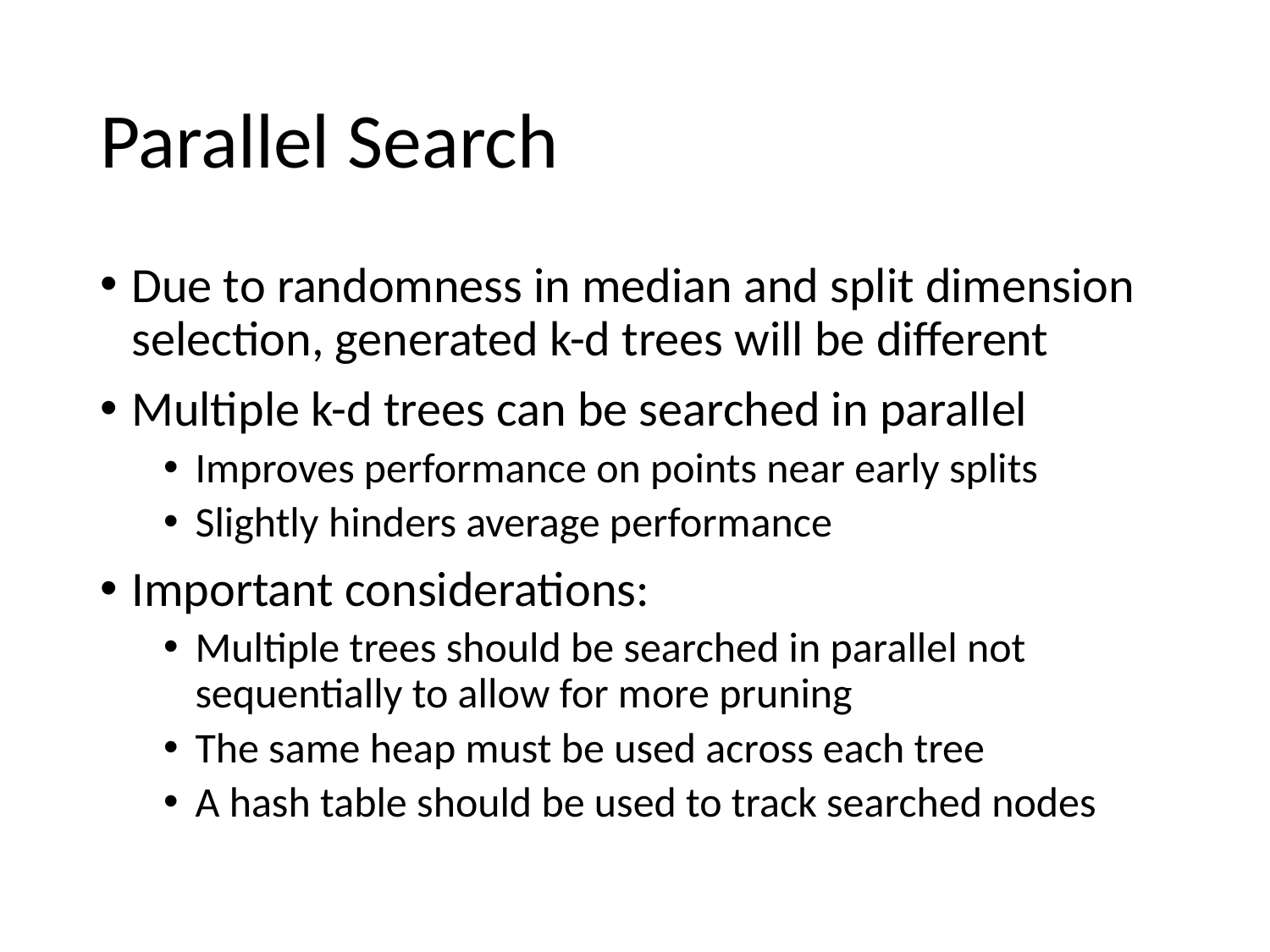

# Parallel Search
Due to randomness in median and split dimension selection, generated k-d trees will be different
Multiple k-d trees can be searched in parallel
Improves performance on points near early splits
Slightly hinders average performance
Important considerations:
Multiple trees should be searched in parallel not sequentially to allow for more pruning
The same heap must be used across each tree
A hash table should be used to track searched nodes